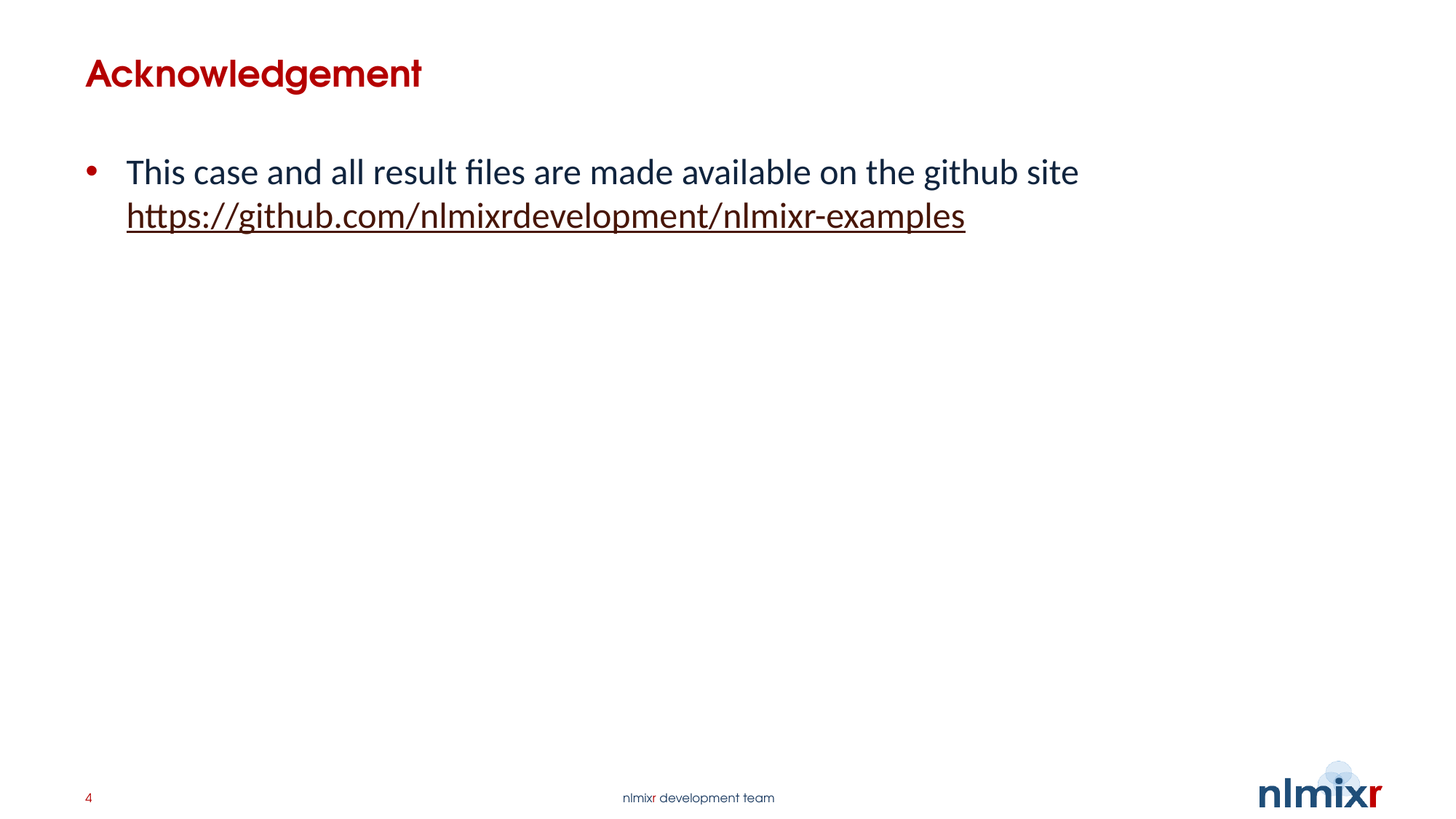

# Acknowledgement
This case and all result files are made available on the github site https://github.com/nlmixrdevelopment/nlmixr-examples
4
nlmixr development team